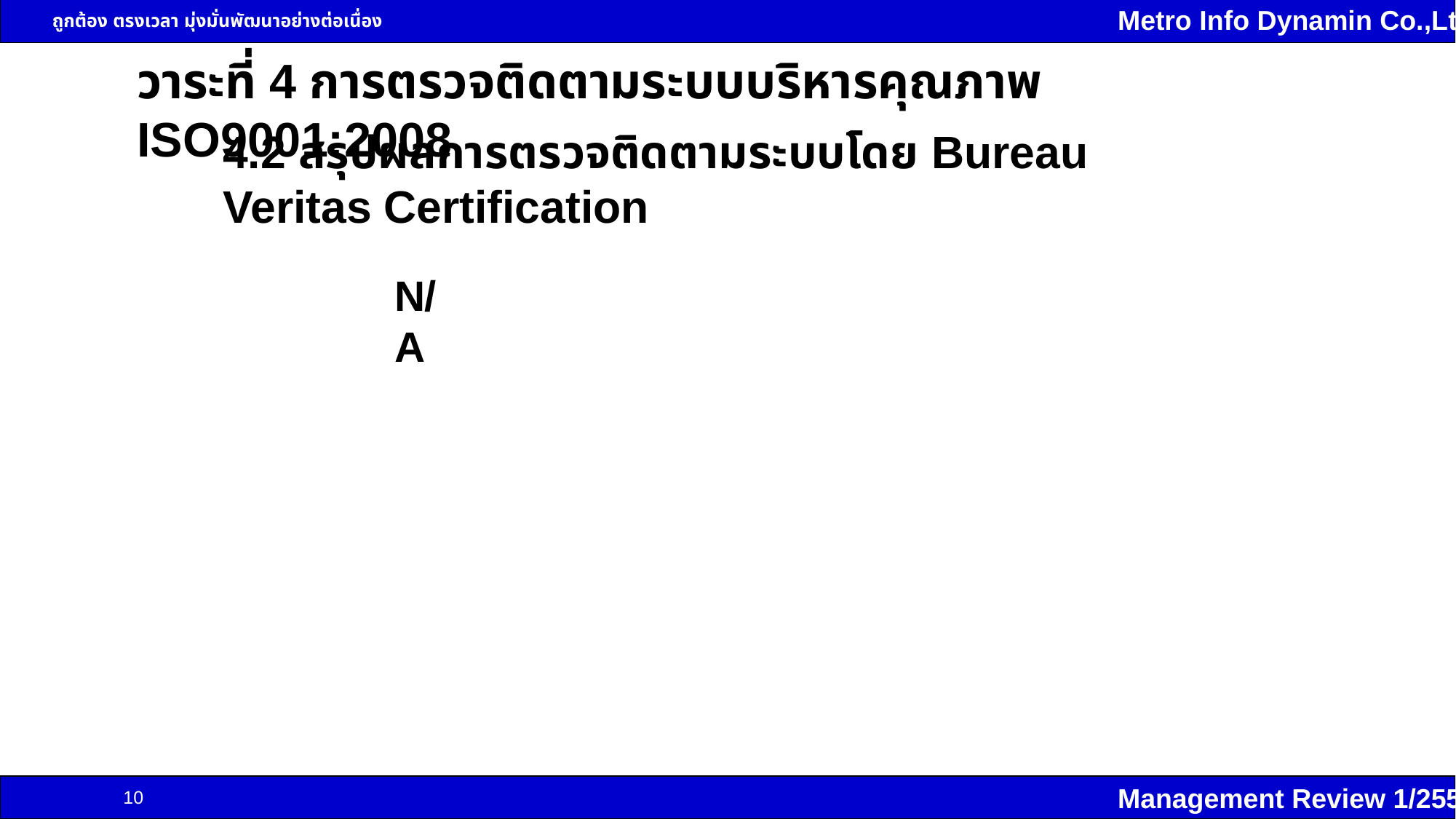

# วาระที่ 4 การตรวจติดตามระบบบริหารคุณภาพ ISO9001:2008
4.2 สรุปผลการตรวจติดตามระบบโดย Bureau Veritas Certification
N/A